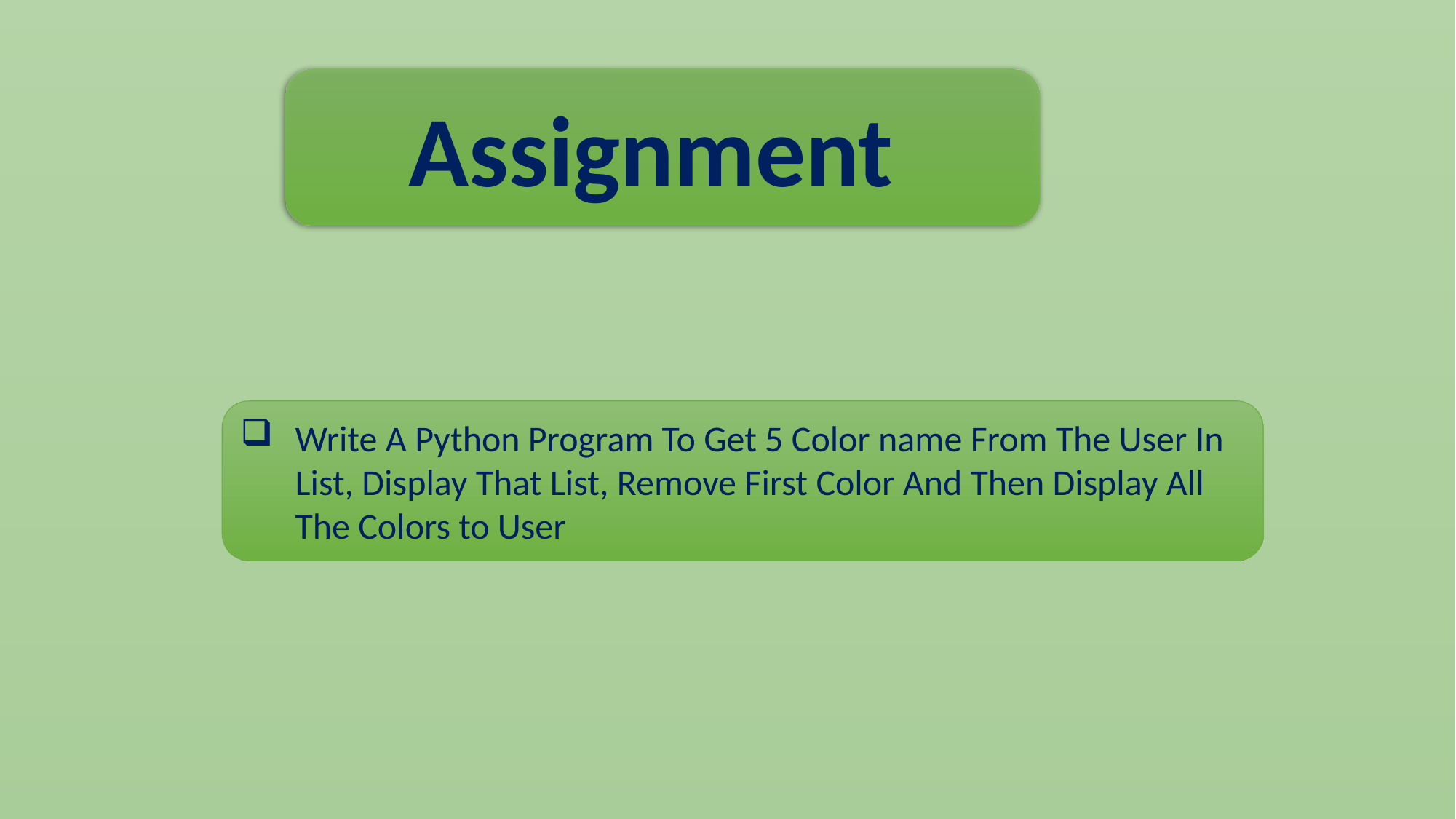

Assignment
Write A Python Program To Get 5 Color name From The User In List, Display That List, Remove First Color And Then Display All The Colors to User